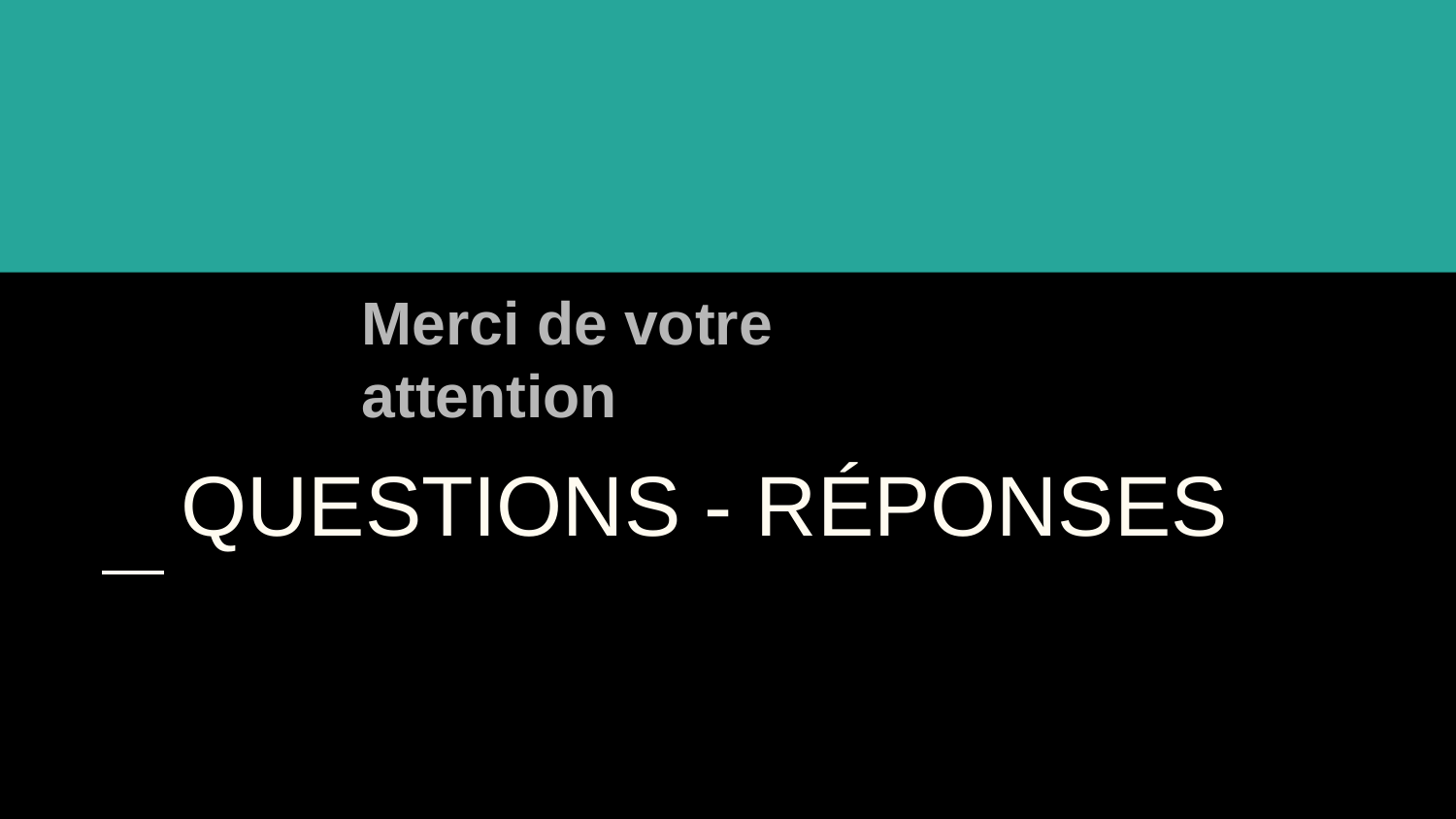

Merci de votre attention
# QUESTIONS - RÉPONSES